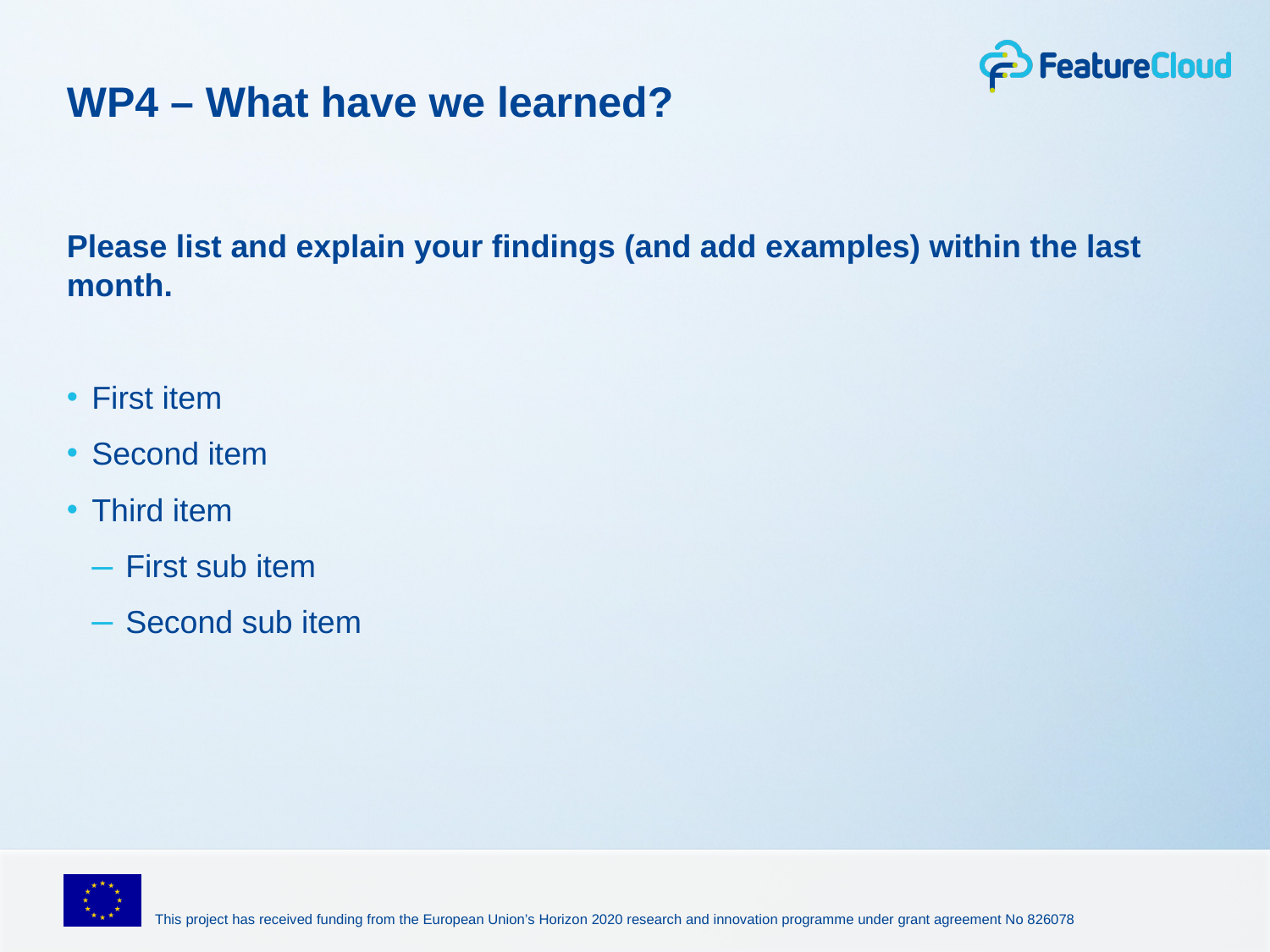

# WP4 – What have we learned?
Please list and explain your findings (and add examples) within the last month.

First item
Second item
Third item
 First sub item
 Second sub item
This project has received funding from the European Union’s Horizon 2020 research and innovation programme under grant agreement No 826078